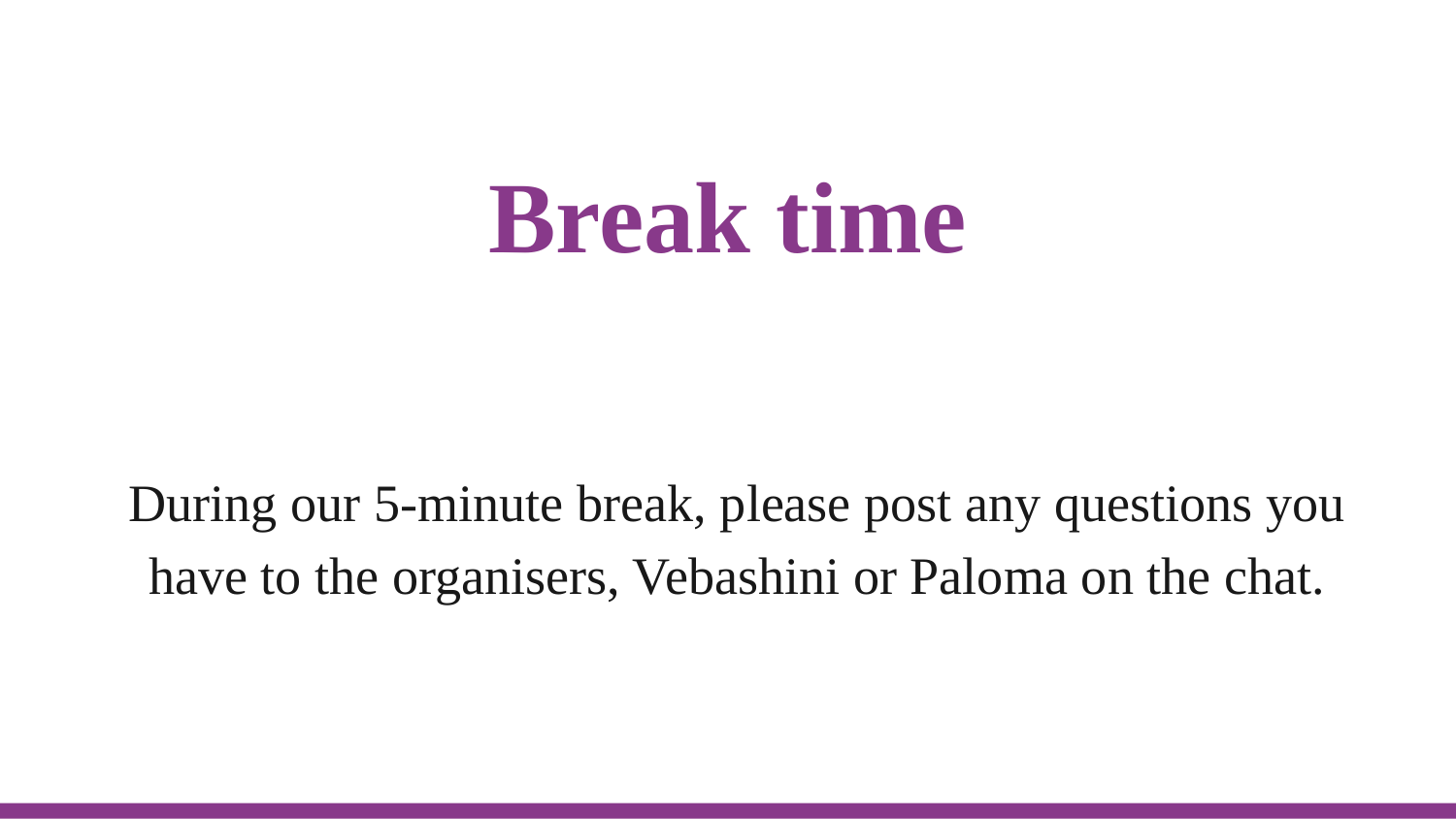

# Break time
During our 5-minute break, please post any questions you have to the organisers, Vebashini or Paloma on the chat.